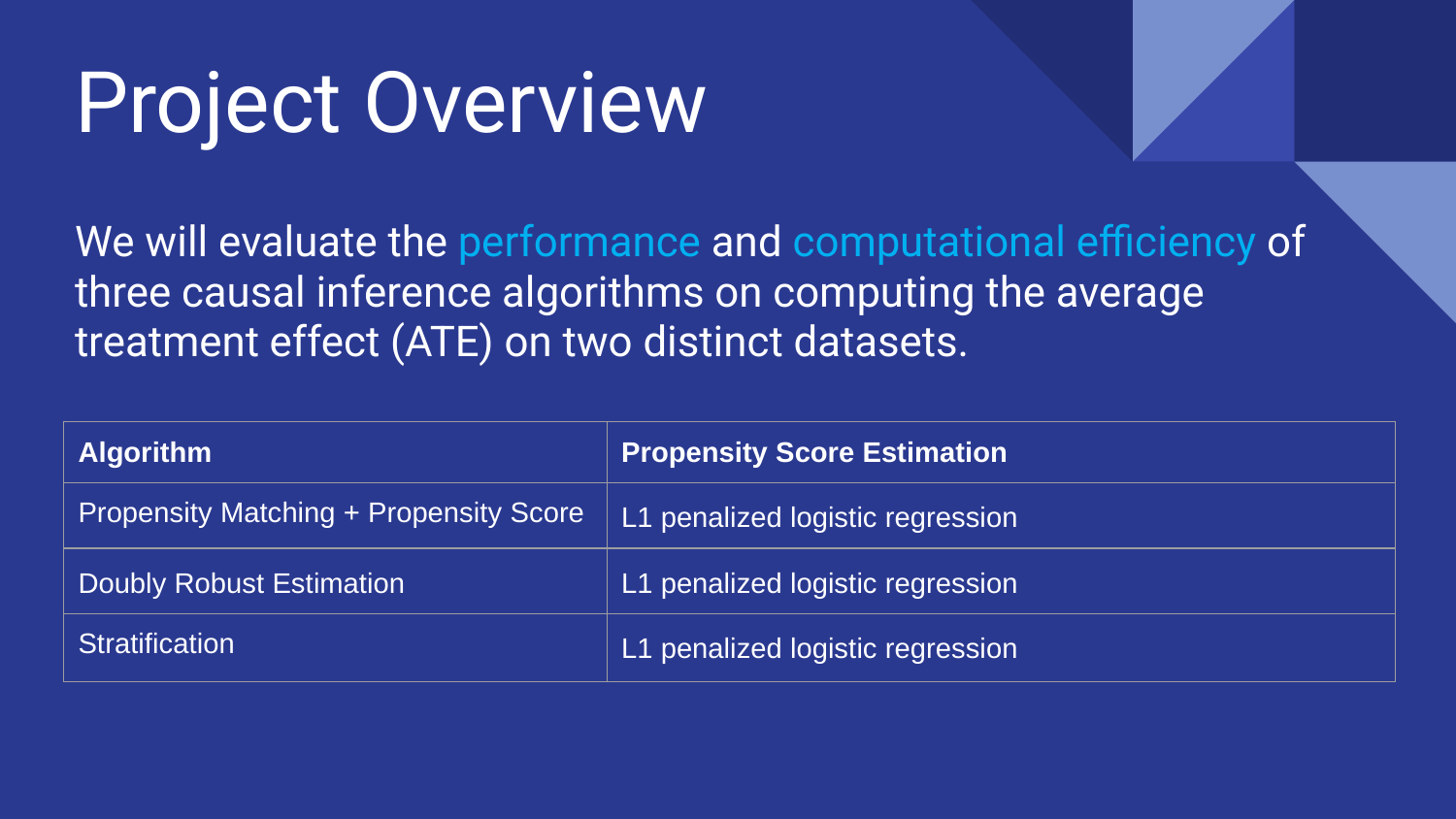

# Project Overview

We will evaluate the performance and computational efficiency of three causal inference algorithms on computing the average treatment effect (ATE) on two distinct datasets.

| Algorithm | Propensity Score Estimation |
| --- | --- |
| Propensity Matching + Propensity Score | L1 penalized logistic regression |
| Doubly Robust Estimation | L1 penalized logistic regression |
| Stratification | L1 penalized logistic regression |